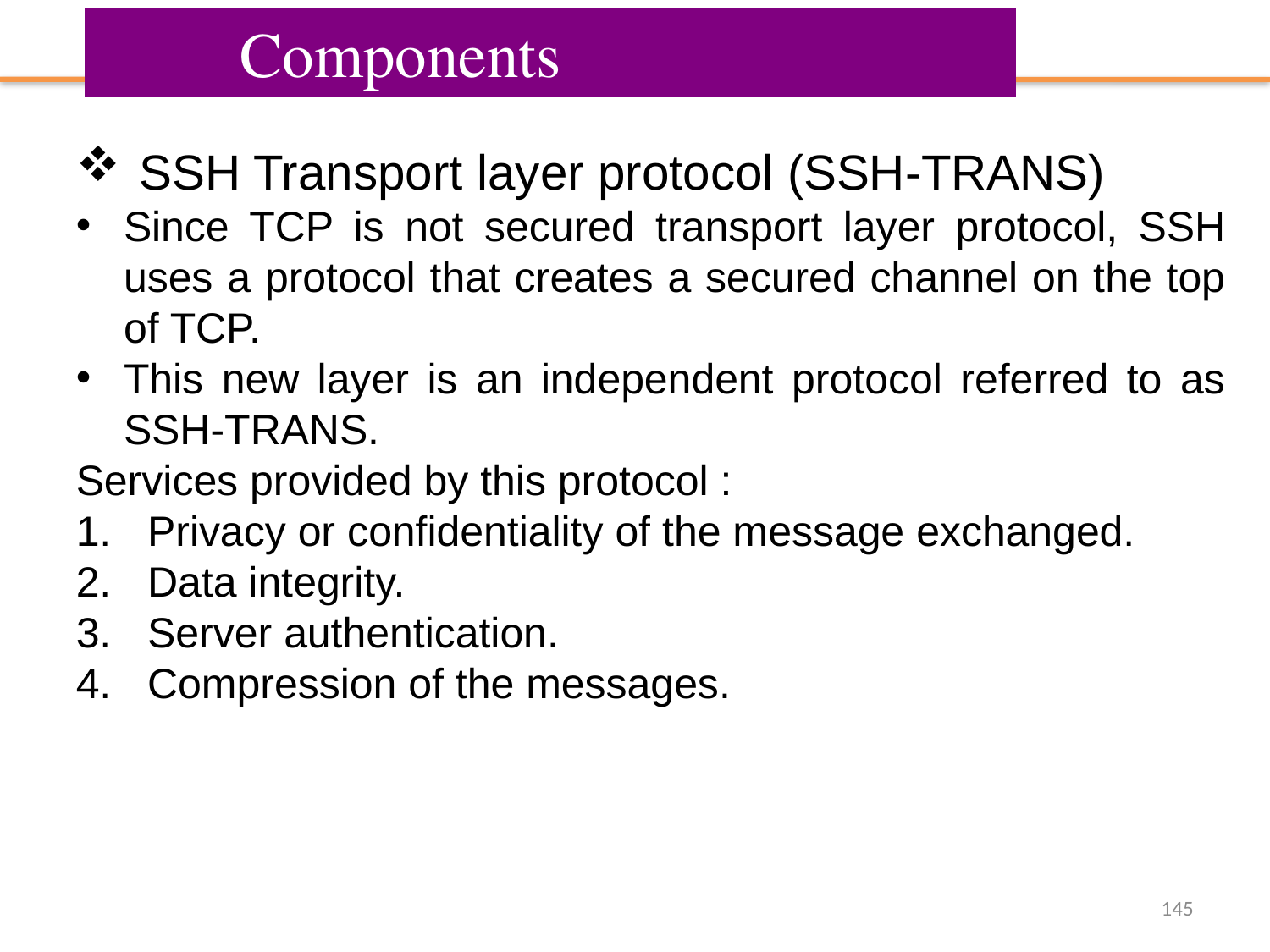

Components
#

SSH Transport layer protocol (SSH-TRANS)
Since TCP is not secured transport layer protocol, SSH uses a protocol that creates a secured channel on the top of TCP.
This new layer is an independent protocol referred to as SSH-TRANS.
Services provided by this protocol :
Privacy or confidentiality of the message exchanged.
Data integrity.
Server authentication.
Compression of the messages.
145